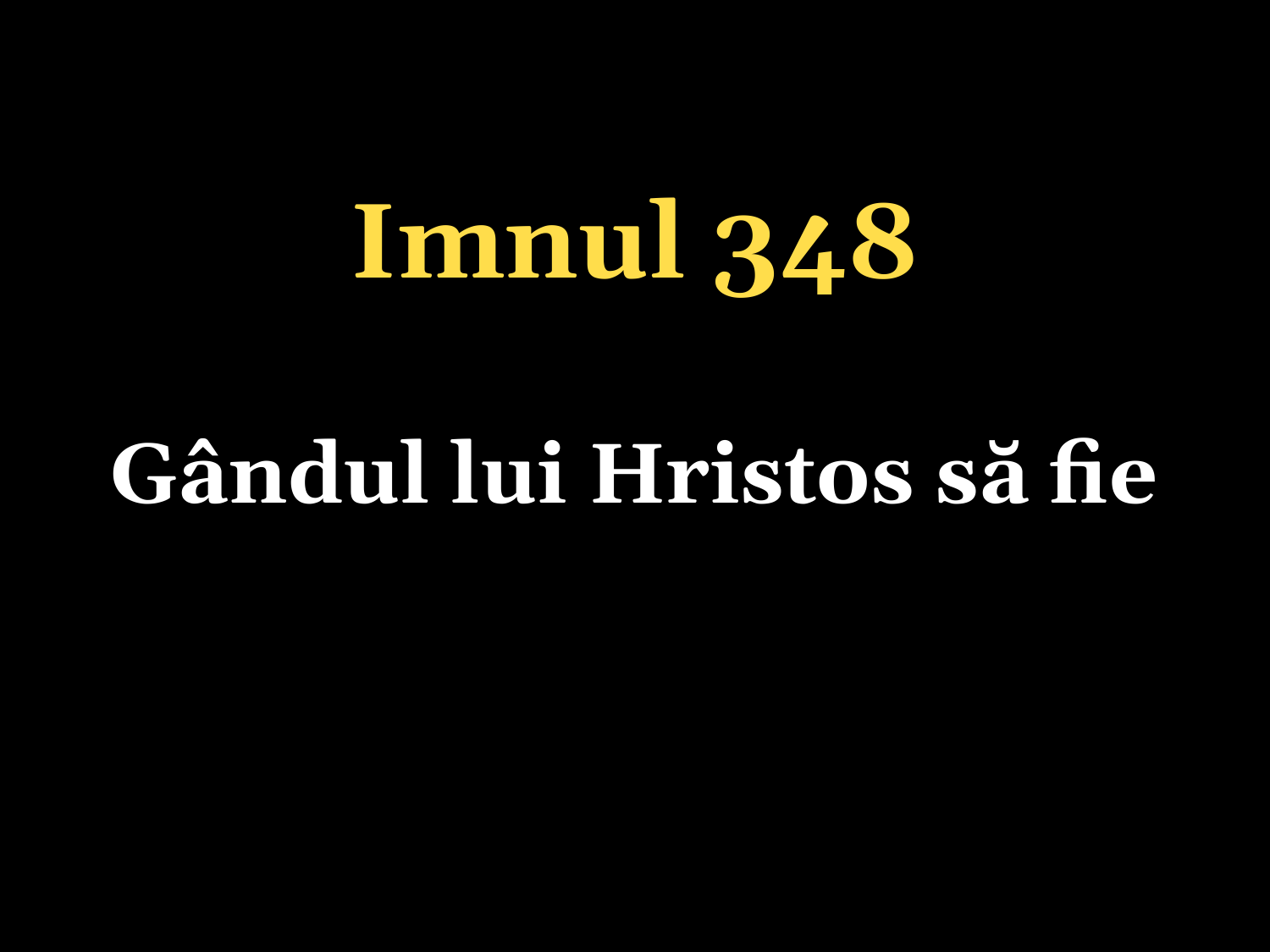

Imnul 348

Gândul lui Hristos să fie
131/920